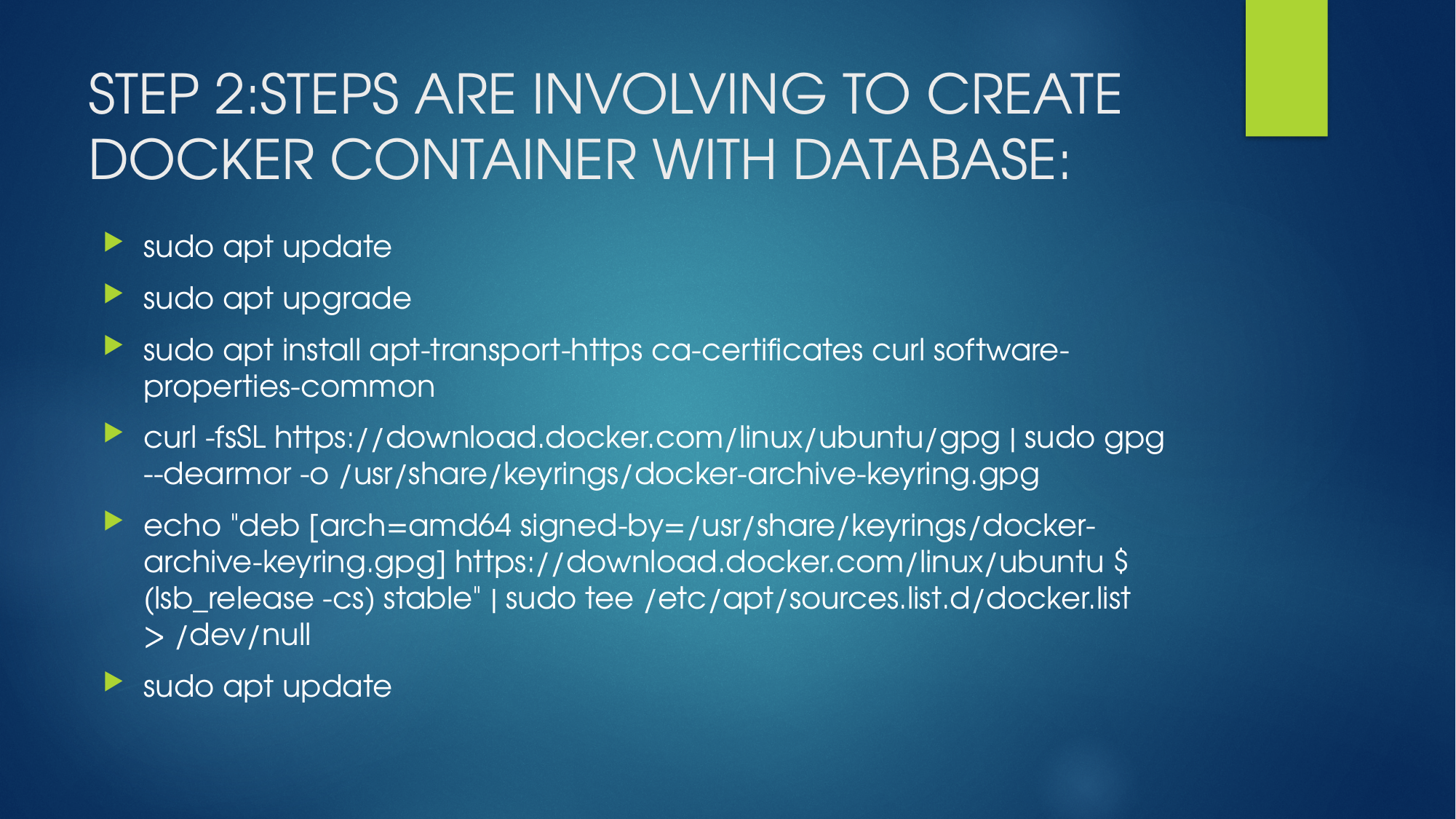

# STEP 2:STEPS ARE INVOLVING TO CREATE DOCKER CONTAINER WITH DATABASE:
sudo apt update
sudo apt upgrade
sudo apt install apt-transport-https ca-certificates curl software-properties-common
curl -fsSL https://download.docker.com/linux/ubuntu/gpg | sudo gpg --dearmor -o /usr/share/keyrings/docker-archive-keyring.gpg
echo "deb [arch=amd64 signed-by=/usr/share/keyrings/docker-archive-keyring.gpg] https://download.docker.com/linux/ubuntu $(lsb_release -cs) stable" | sudo tee /etc/apt/sources.list.d/docker.list > /dev/null
sudo apt update